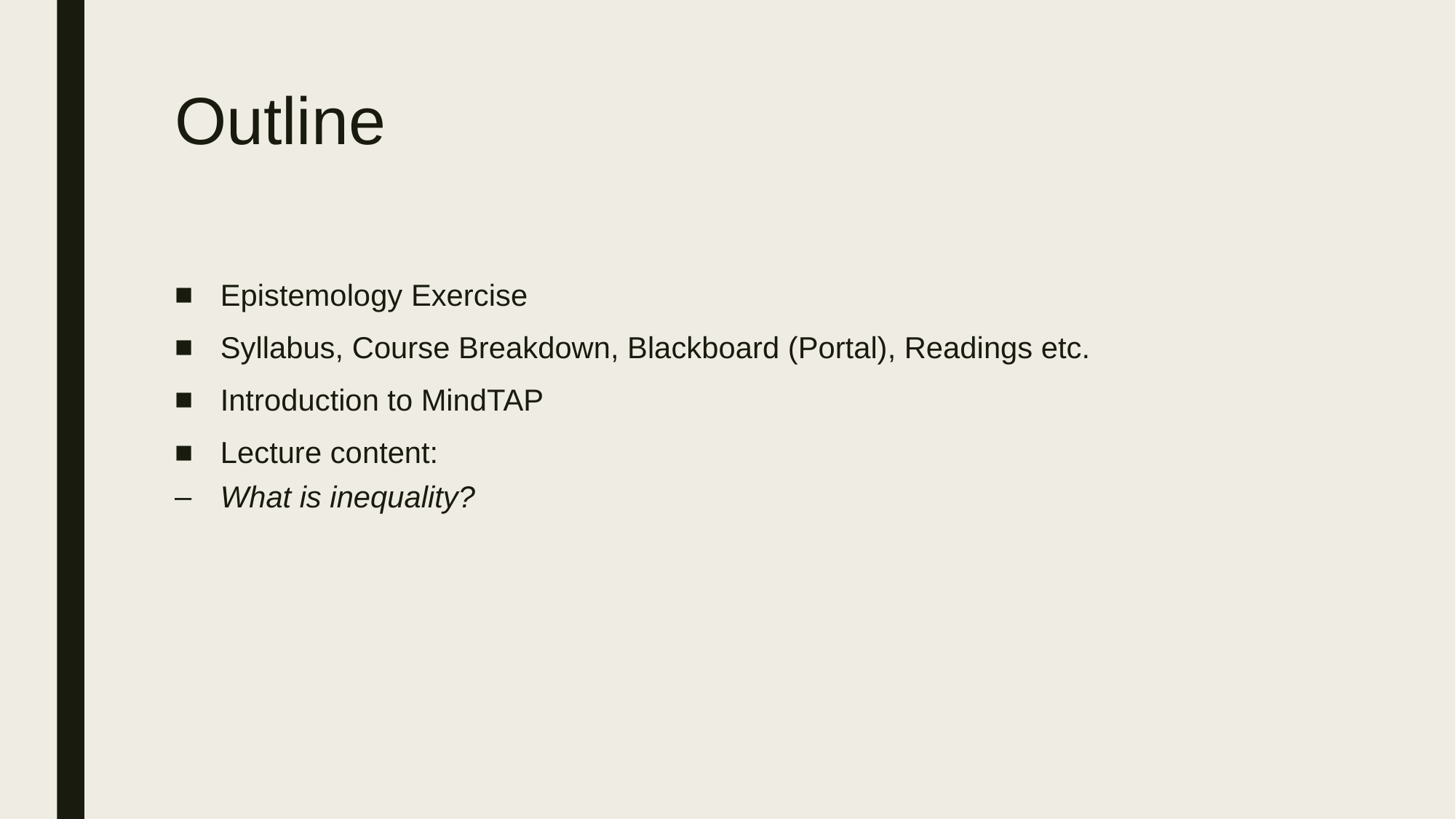

# Outline
Epistemology Exercise
Syllabus, Course Breakdown, Blackboard (Portal), Readings etc.
Introduction to MindTAP
Lecture content:
What is inequality?